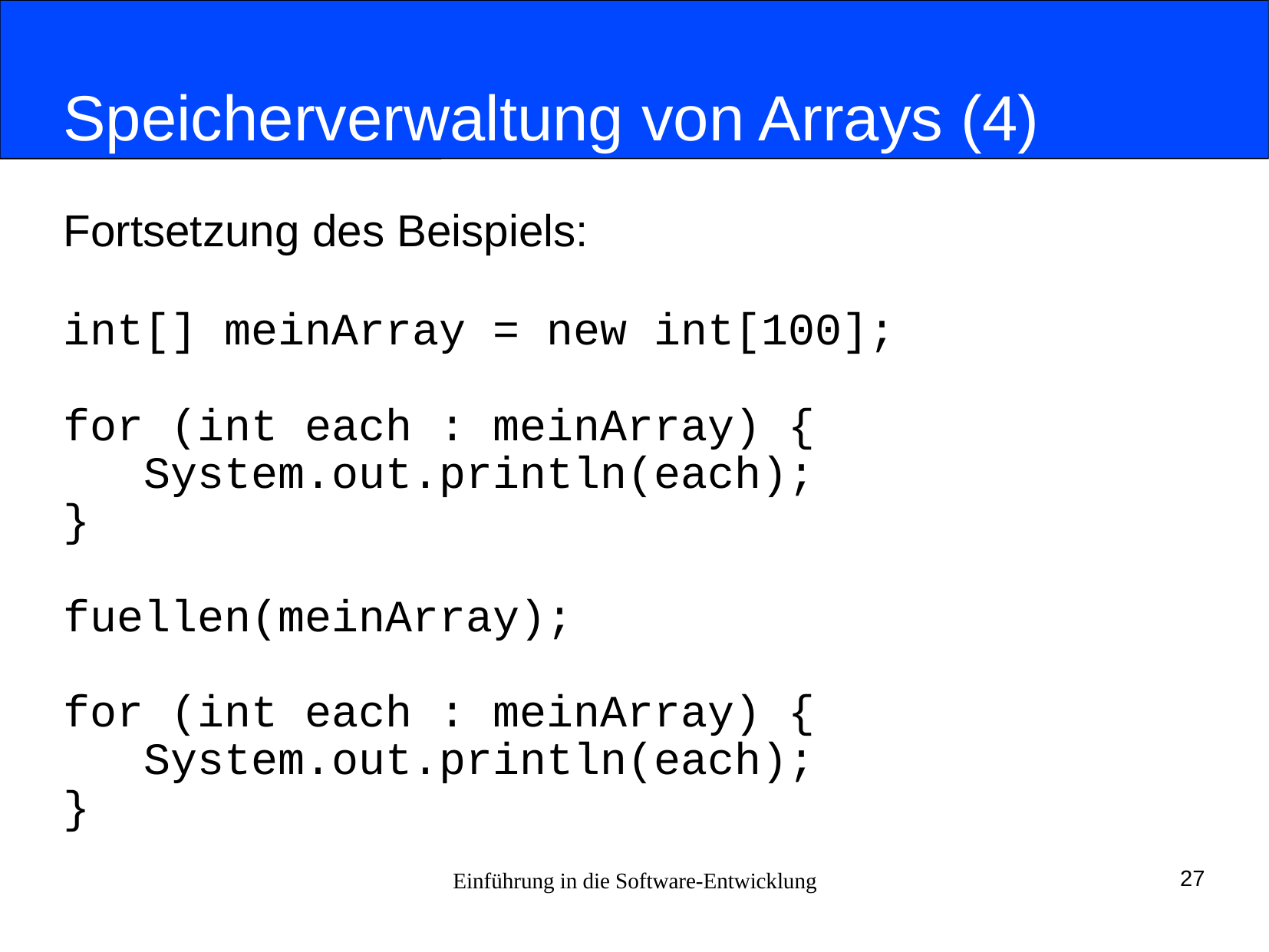

# Speicherverwaltung von Arrays (4)
Fortsetzung des Beispiels:

int[] meinArray = new int[100];

for (int each : meinArray) {
   System.out.println(each);
}

fuellen(meinArray);

for (int each : meinArray) {
   System.out.println(each);
}

Einführung in die Software-Entwicklung
27